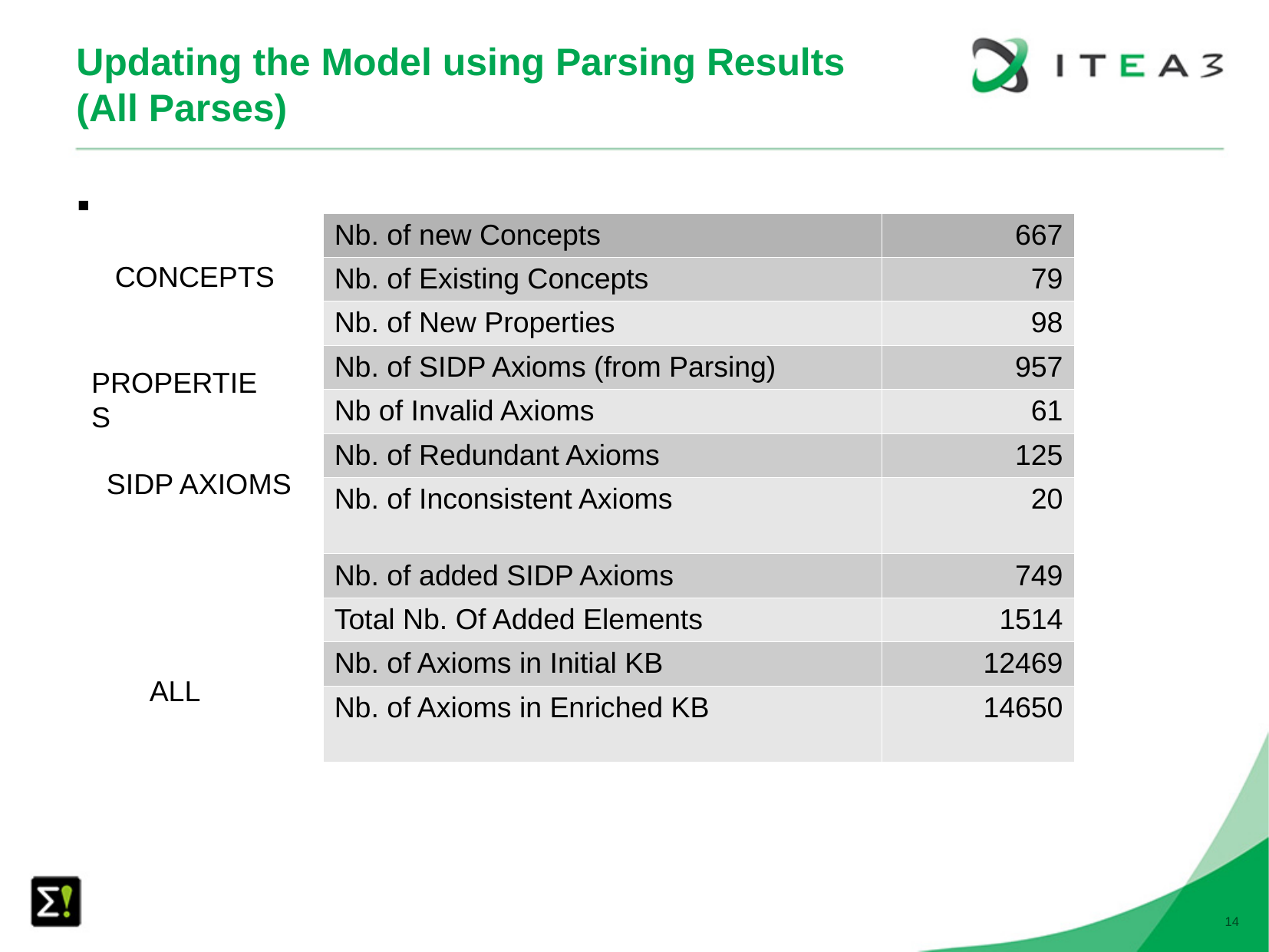

Updating the Model using Parsing Results (All Parses)

| Nb. of new Concepts | 667 |
| --- | --- |
| Nb. of Existing Concepts | 79 |
| Nb. of New Properties | 98 |
| Nb. of SIDP Axioms (from Parsing) | 957 |
| Nb of Invalid Axioms | 61 |
| Nb. of Redundant Axioms | 125 |
| Nb. of Inconsistent Axioms | 20 |
| Nb. of added SIDP Axioms | 749 |
| Total Nb. Of Added Elements | 1514 |
| Nb. of Axioms in Initial KB | 12469 |
| Nb. of Axioms in Enriched KB | 14650 |
CONCEPTS
PROPERTIES
SIDP AXIOMS
ALL